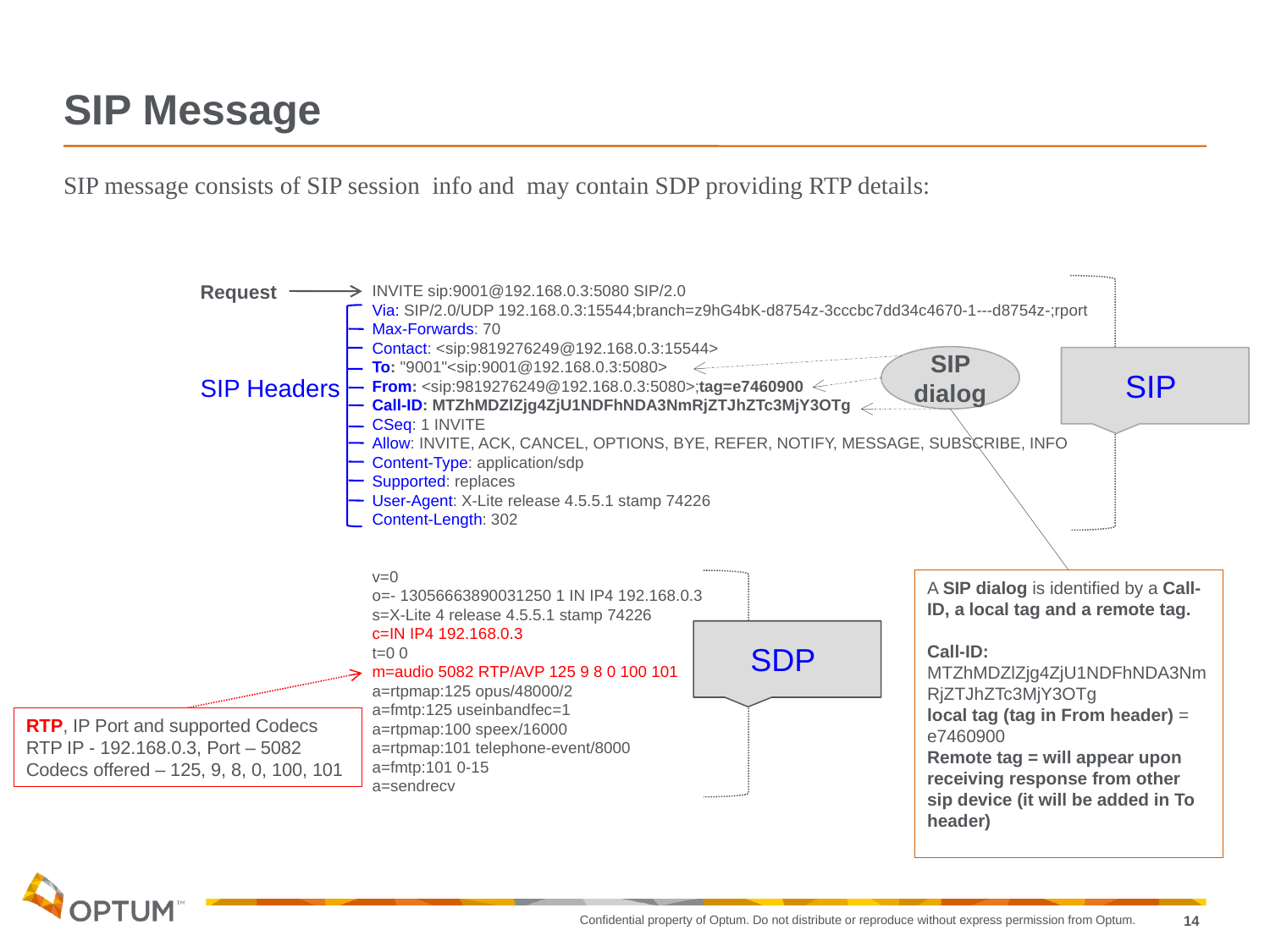

# SIP Message
SIP message consists of SIP session  info and  may contain SDP providing RTP details:

Request
INVITE sip:9001@192.168.0.3:5080 SIP/2.0
Via: SIP/2.0/UDP 192.168.0.3:15544;branch=z9hG4bK-d8754z-3cccbc7dd34c4670-1---d8754z-;rport
Max-Forwards: 70
Contact: <sip:9819276249@192.168.0.3:15544>
To: "9001"<sip:9001@192.168.0.3:5080>
From: <sip:9819276249@192.168.0.3:5080>;tag=e7460900
Call-ID: MTZhMDZlZjg4ZjU1NDFhNDA3NmRjZTJhZTc3MjY3OTg
CSeq: 1 INVITE
Allow: INVITE, ACK, CANCEL, OPTIONS, BYE, REFER, NOTIFY, MESSAGE, SUBSCRIBE, INFO
Content-Type: application/sdp
Supported: replaces
User-Agent: X-Lite release 4.5.5.1 stamp 74226
Content-Length: 302

v=0
o=- 13056663890031250 1 IN IP4 192.168.0.3
s=X-Lite 4 release 4.5.5.1 stamp 74226
c=IN IP4 192.168.0.3
t=0 0
m=audio 5082 RTP/AVP 125 9 8 0 100 101
a=rtpmap:125 opus/48000/2
a=fmtp:125 useinbandfec=1
a=rtpmap:100 speex/16000
a=rtpmap:101 telephone-event/8000
a=fmtp:101 0-15
a=sendrecv

SIP dialog
SIP
SIP Headers

A SIP dialog is identified by a Call-ID, a local tag and a remote tag.

Call-ID: MTZhMDZlZjg4ZjU1NDFhNDA3NmRjZTJhZTc3MjY3OTg
local tag (tag in From header) = e7460900
Remote tag = will appear upon receiving response from other sip device (it will be added in To header)

SDP
RTP, IP Port and supported Codecs
RTP IP - 192.168.0.3, Port – 5082
Codecs offered – 125, 9, 8, 0, 100, 101